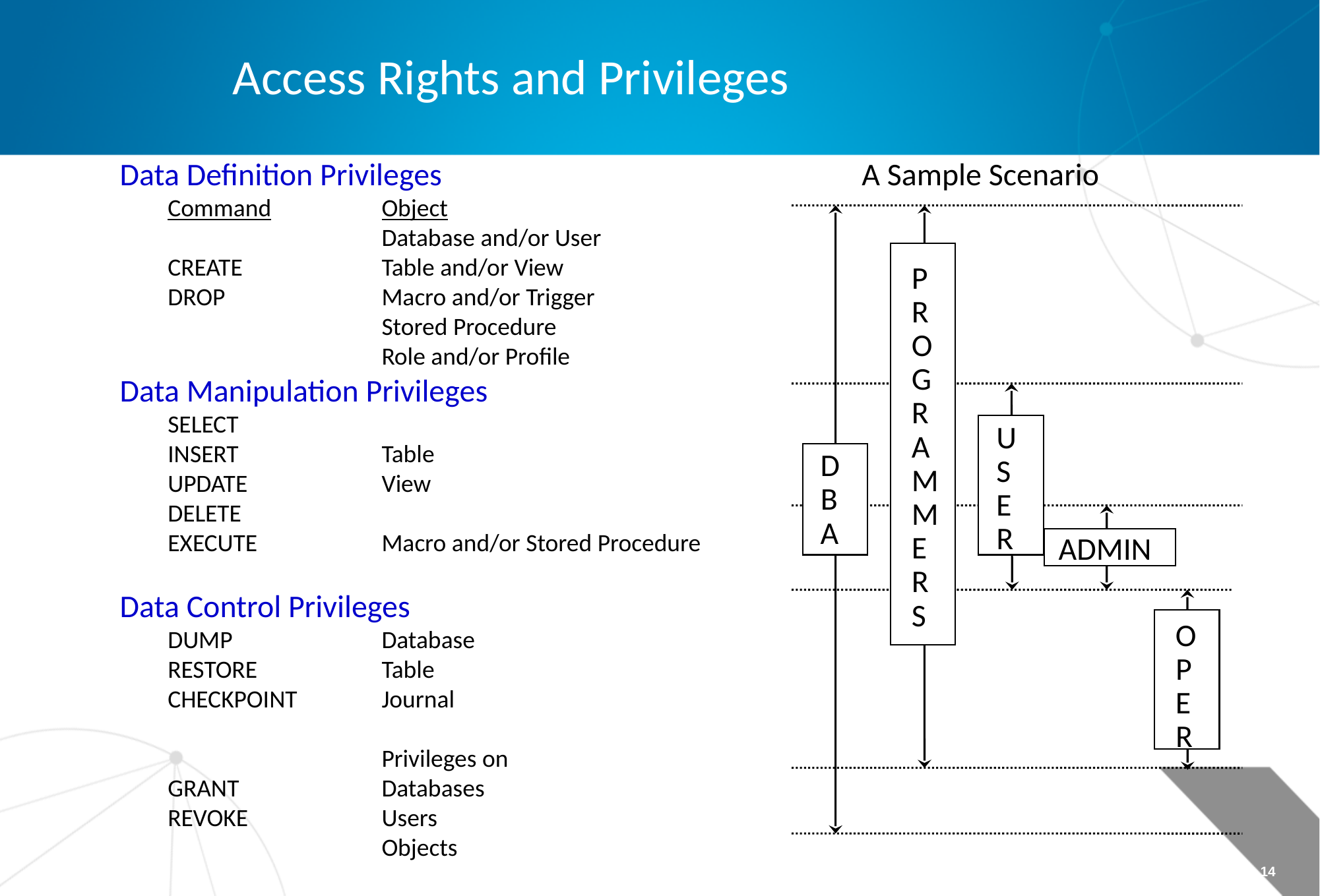

Access Rights and Privileges
Data Definition Privileges
	Command	Object
		Database and/or User
	CREATE	Table and/or View
	DROP	Macro and/or Trigger
		Stored Procedure
		Role and/or Profile
Data Manipulation Privileges
	SELECT
	INSERT	Table
	UPDATE	View
	DELETE
	EXECUTE	Macro and/or Stored Procedure

Data Control Privileges
	DUMP	Database
	RESTORE	Table
	CHECKPOINT	Journal

		Privileges on
	GRANT	Databases
	REVOKE	Users
		Objects
A Sample Scenario

P
R
O
G
R
A
M
M
E
R
S

U
S
E
R

D
B
A

ADMIN

O
P
E
R

Page 14